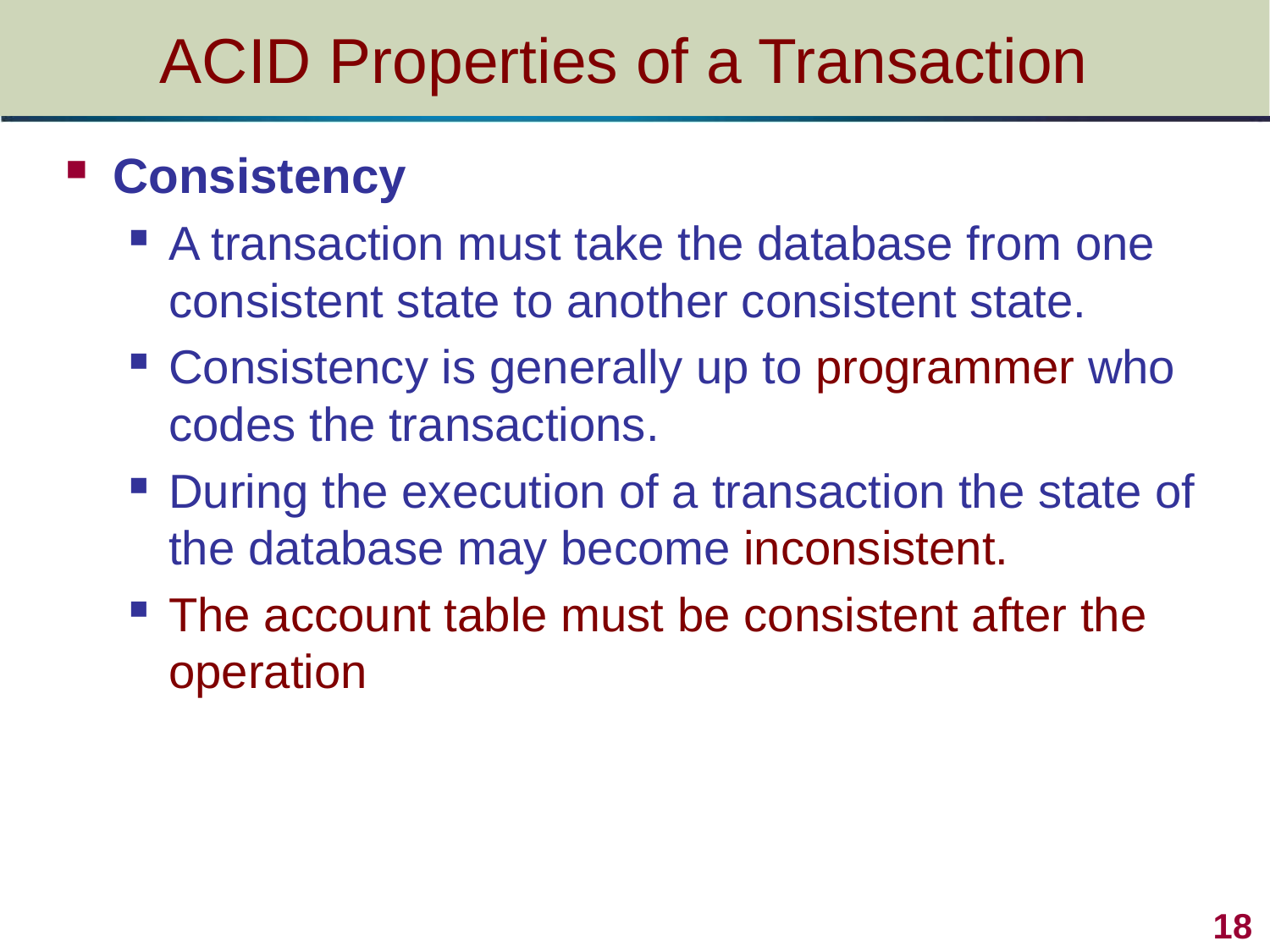

# ACID Properties of a Transaction
Consistency
A transaction must take the database from one consistent state to another consistent state.
Consistency is generally up to programmer who codes the transactions.
During the execution of a transaction the state of the database may become inconsistent.
The account table must be consistent after the operation

18